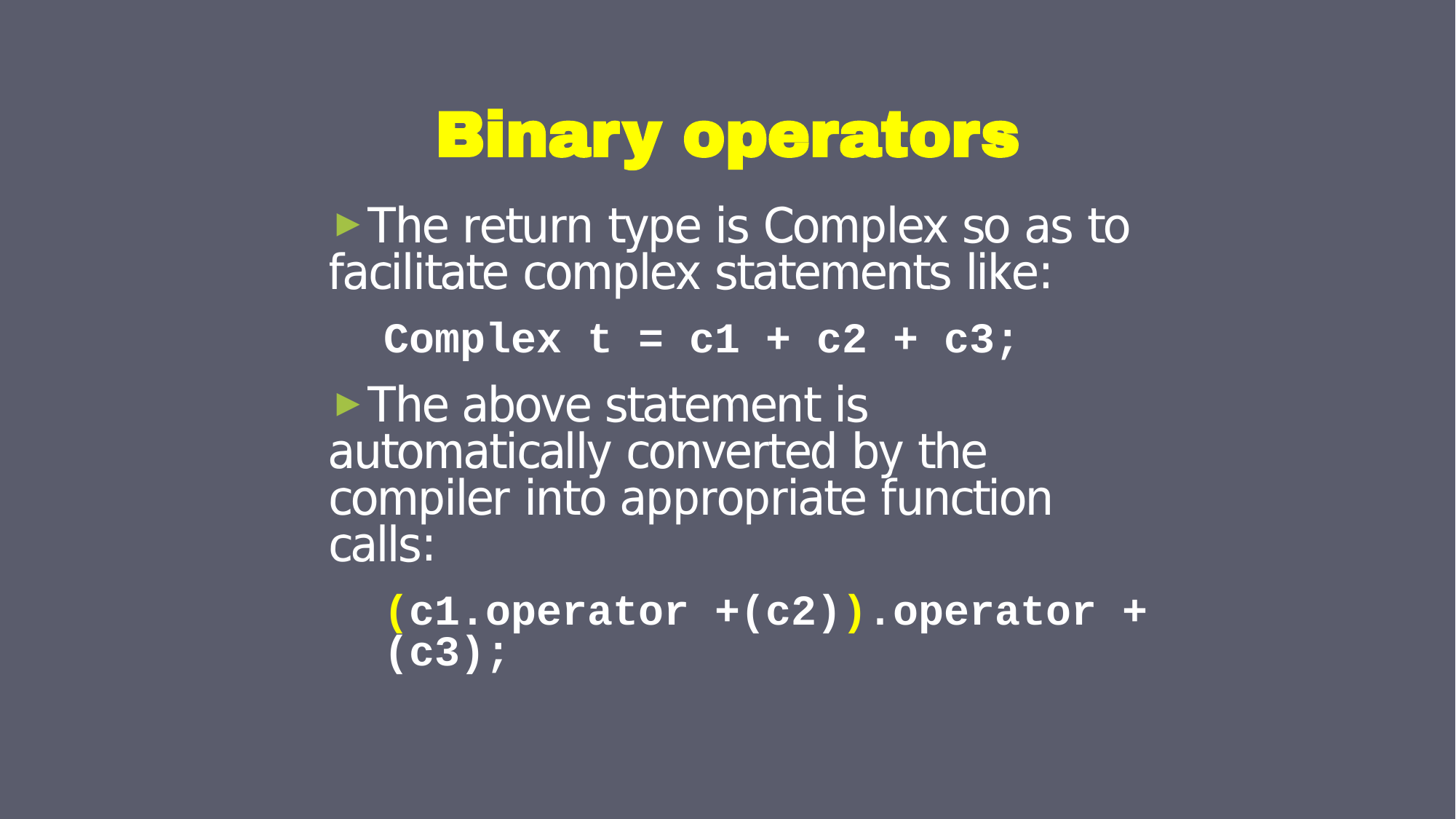

# Binary operators
The return type is Complex so as to facilitate complex statements like:
Complex t = c1 + c2 + c3;
The above statement is automatically converted by the compiler into appropriate function calls:
(c1.operator +(c2)).operator +(c3);
13